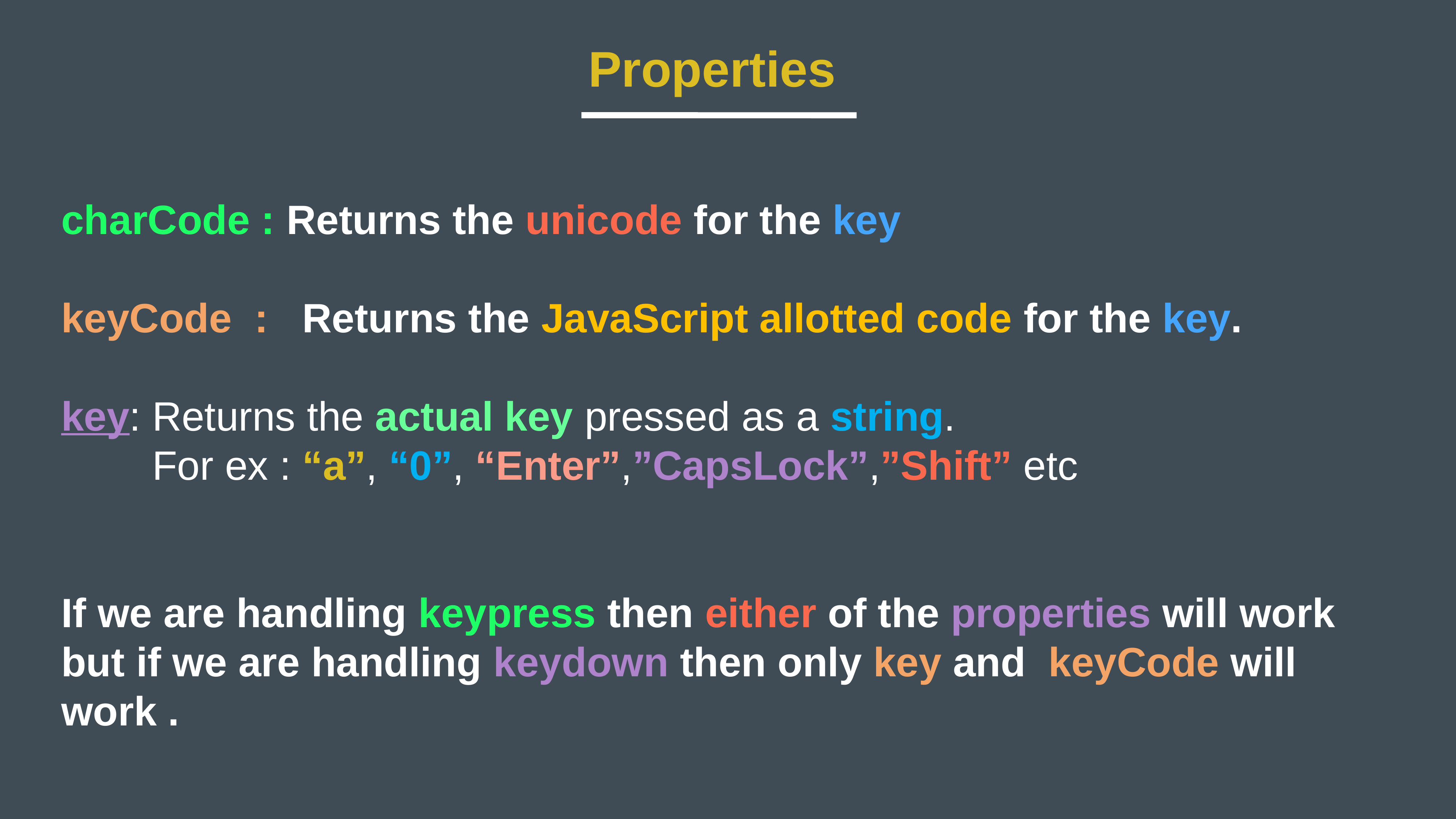

Properties
charCode : Returns the unicode for the key

keyCode  :	  Returns the JavaScript allotted code for the key.

key: Returns the actual key pressed as a string.
        For ex : “a”, “0”, “Enter”,”CapsLock”,”Shift” etc

If we are handling keypress then either of the properties will work but if we are handling keydown then only key and  keyCode will work .